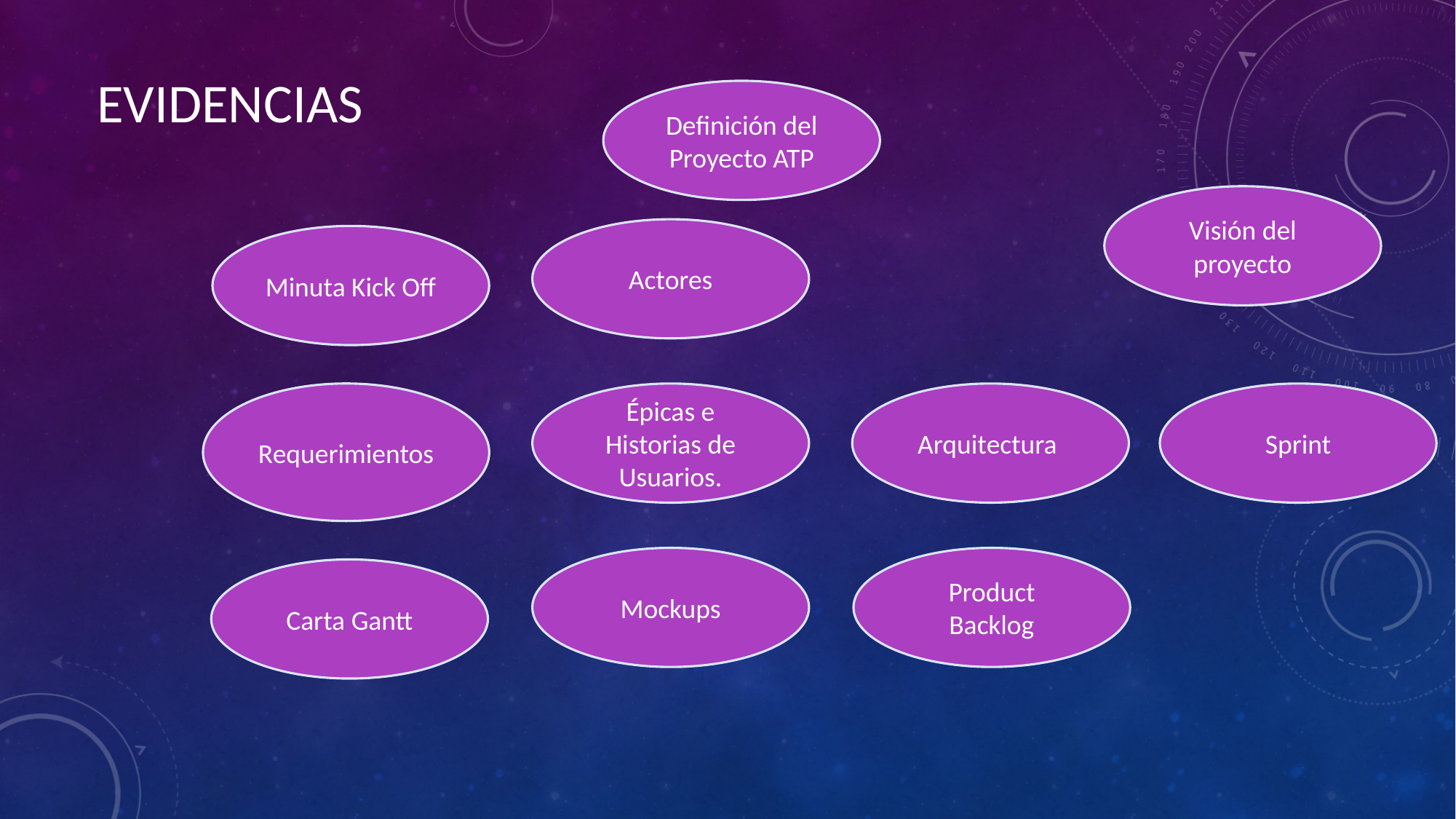

# evidencias
Definición del Proyecto ATP
Visión del proyecto
Actores
Minuta Kick Off
Requerimientos
Épicas e Historias de Usuarios.
Arquitectura
Sprint
Mockups
Product Backlog
Carta Gantt